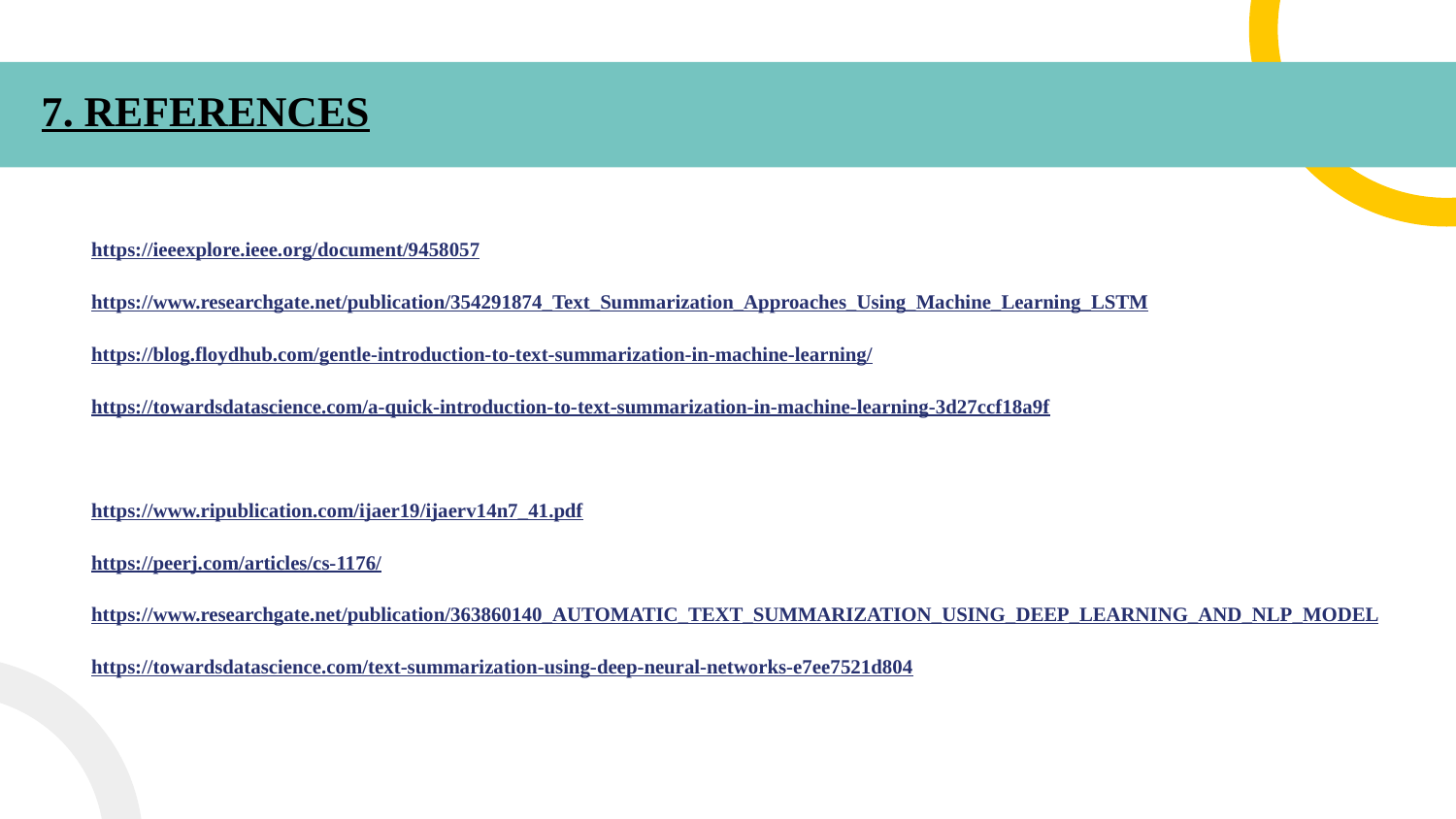

# 7. REFERENCES

https://ieeexplore.ieee.org/document/9458057
https://www.researchgate.net/publication/354291874_Text_Summarization_Approaches_Using_Machine_Learning_LSTM
https://blog.floydhub.com/gentle-introduction-to-text-summarization-in-machine-learning/
https://towardsdatascience.com/a-quick-introduction-to-text-summarization-in-machine-learning-3d27ccf18a9f

https://www.ripublication.com/ijaer19/ijaerv14n7_41.pdf
https://peerj.com/articles/cs-1176/
https://www.researchgate.net/publication/363860140_AUTOMATIC_TEXT_SUMMARIZATION_USING_DEEP_LEARNING_AND_NLP_MODEL
https://towardsdatascience.com/text-summarization-using-deep-neural-networks-e7ee7521d804